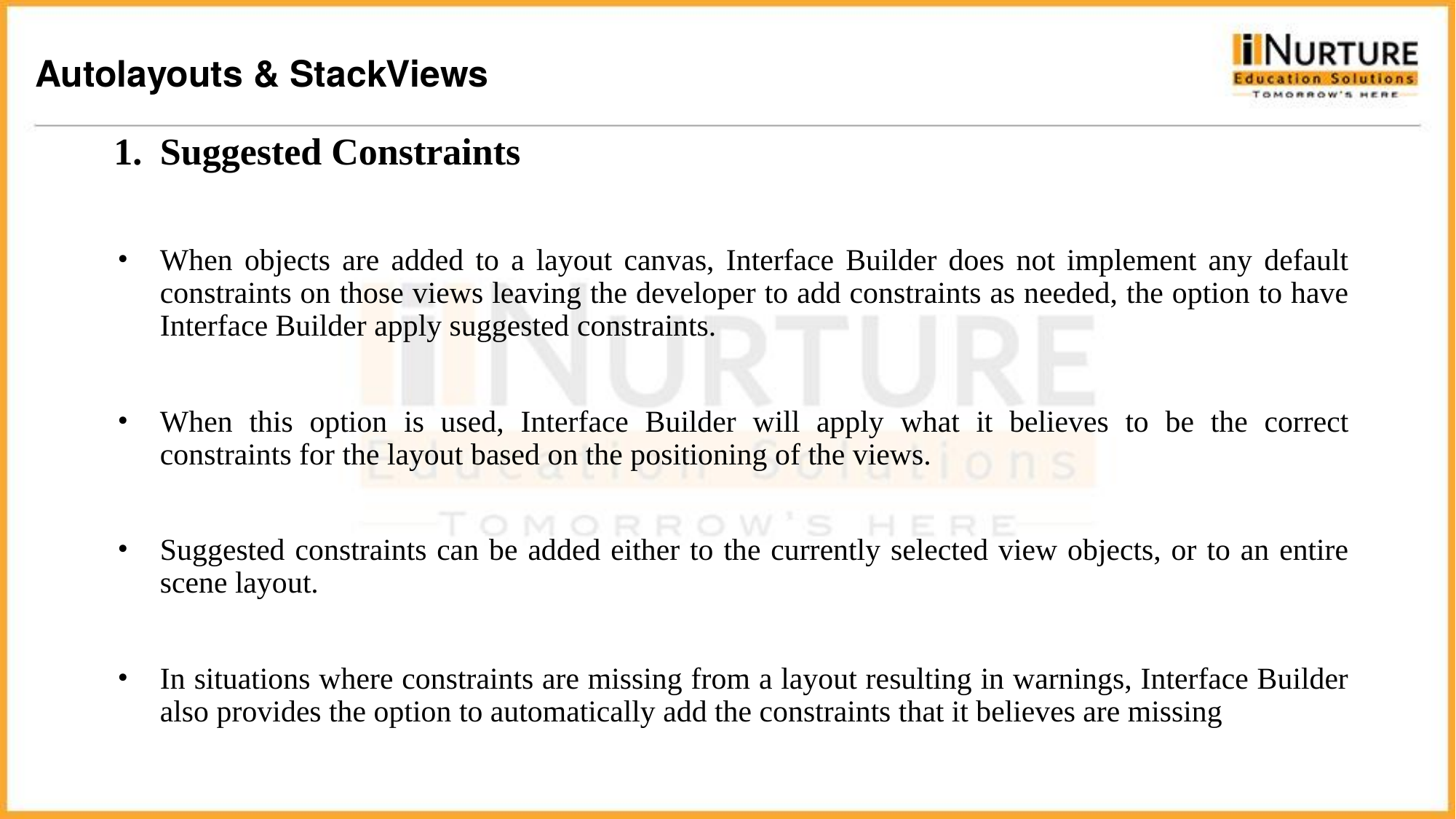

Autolayouts & StackViews

Suggested Constraints

When objects are added to a layout canvas, Interface Builder does not implement any default constraints on those views leaving the developer to add constraints as needed, the option to have Interface Builder apply suggested constraints.

When this option is used, Interface Builder will apply what it believes to be the correct constraints for the layout based on the positioning of the views.

Suggested constraints can be added either to the currently selected view objects, or to an entire scene layout.

In situations where constraints are missing from a layout resulting in warnings, Interface Builder also provides the option to automatically add the constraints that it believes are missing